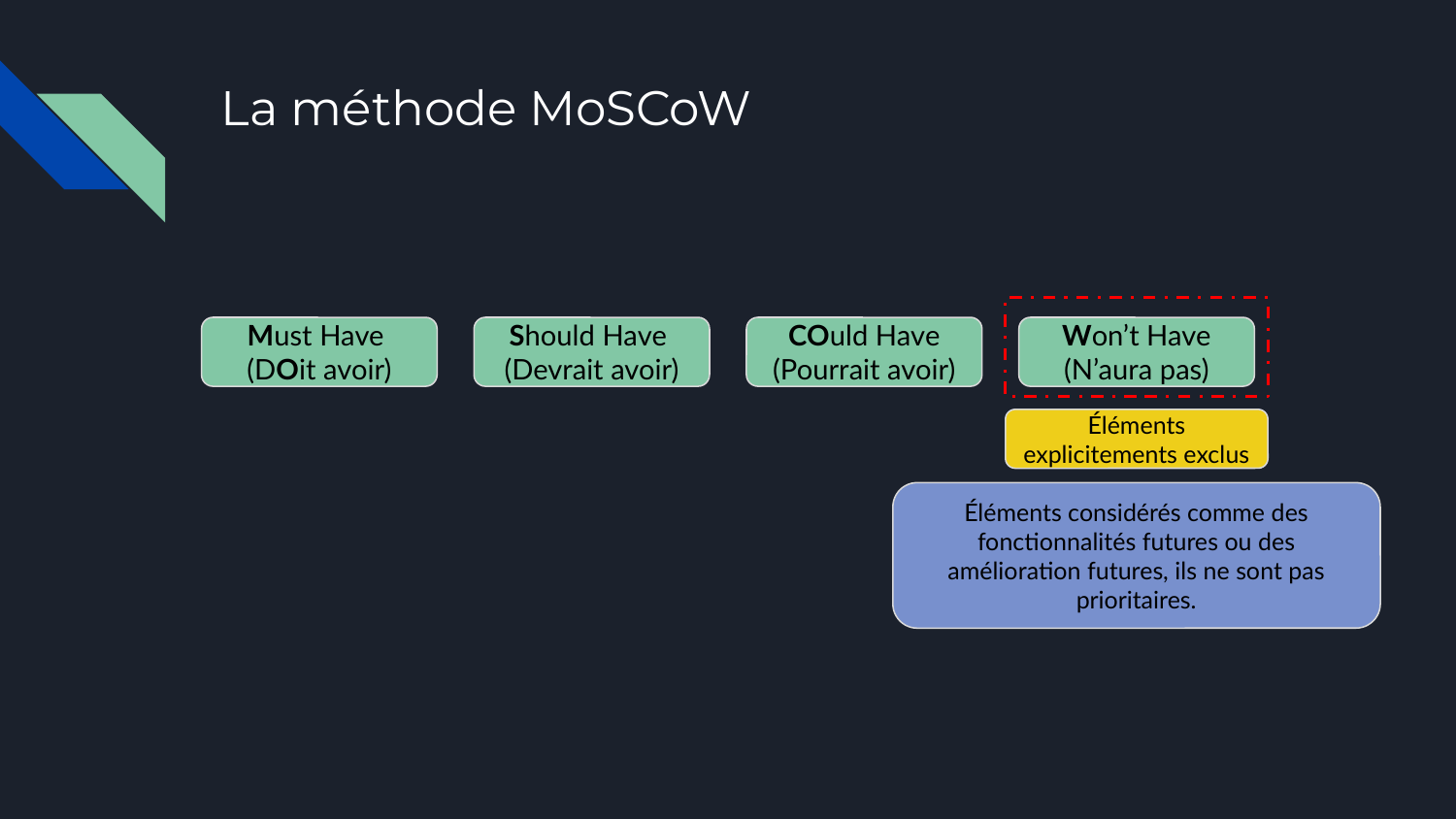

# La méthode MoSCoW

Must Have
(DOit avoir)
Should Have
(Devrait avoir)
COuld Have
(Pourrait avoir)
Won’t Have
(N’aura pas)
Éléments explicitements exclus
Éléments considérés comme des fonctionnalités futures ou des amélioration futures, ils ne sont pas prioritaires.